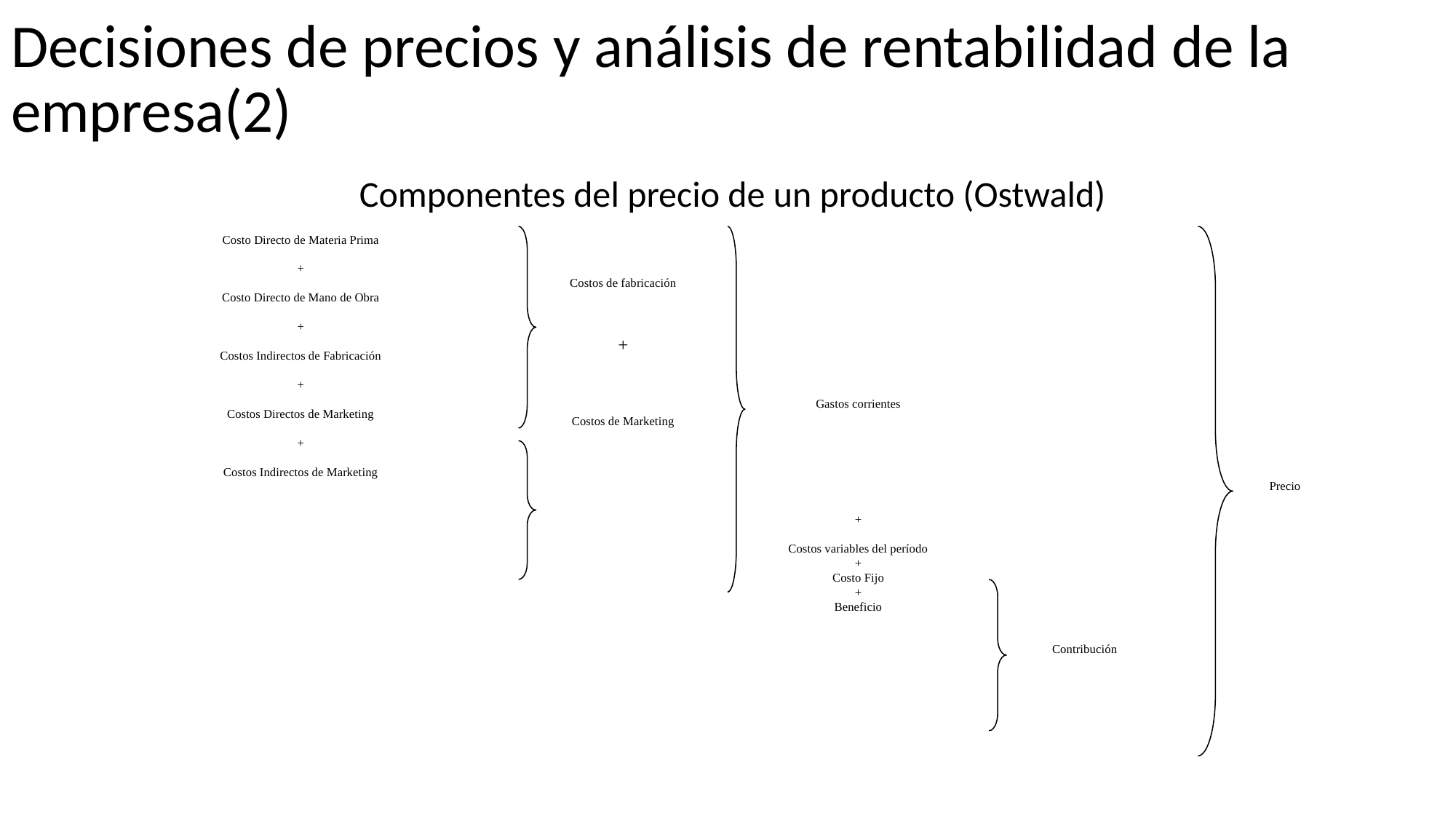

# Decisiones de precios y análisis de rentabilidad de la empresa(2)
Componentes del precio de un producto (Ostwald)

Costo Directo de Materia Prima

+

Costo Directo de Mano de Obra

+

Costos Indirectos de Fabricación

+

Costos Directos de Marketing

+

Costos Indirectos de Marketing

Costos de fabricación

+

Costos de Marketing

Gastos corrientes

+

Costos variables del período
+
Costo Fijo
+
Beneficio

Precio

Contribución